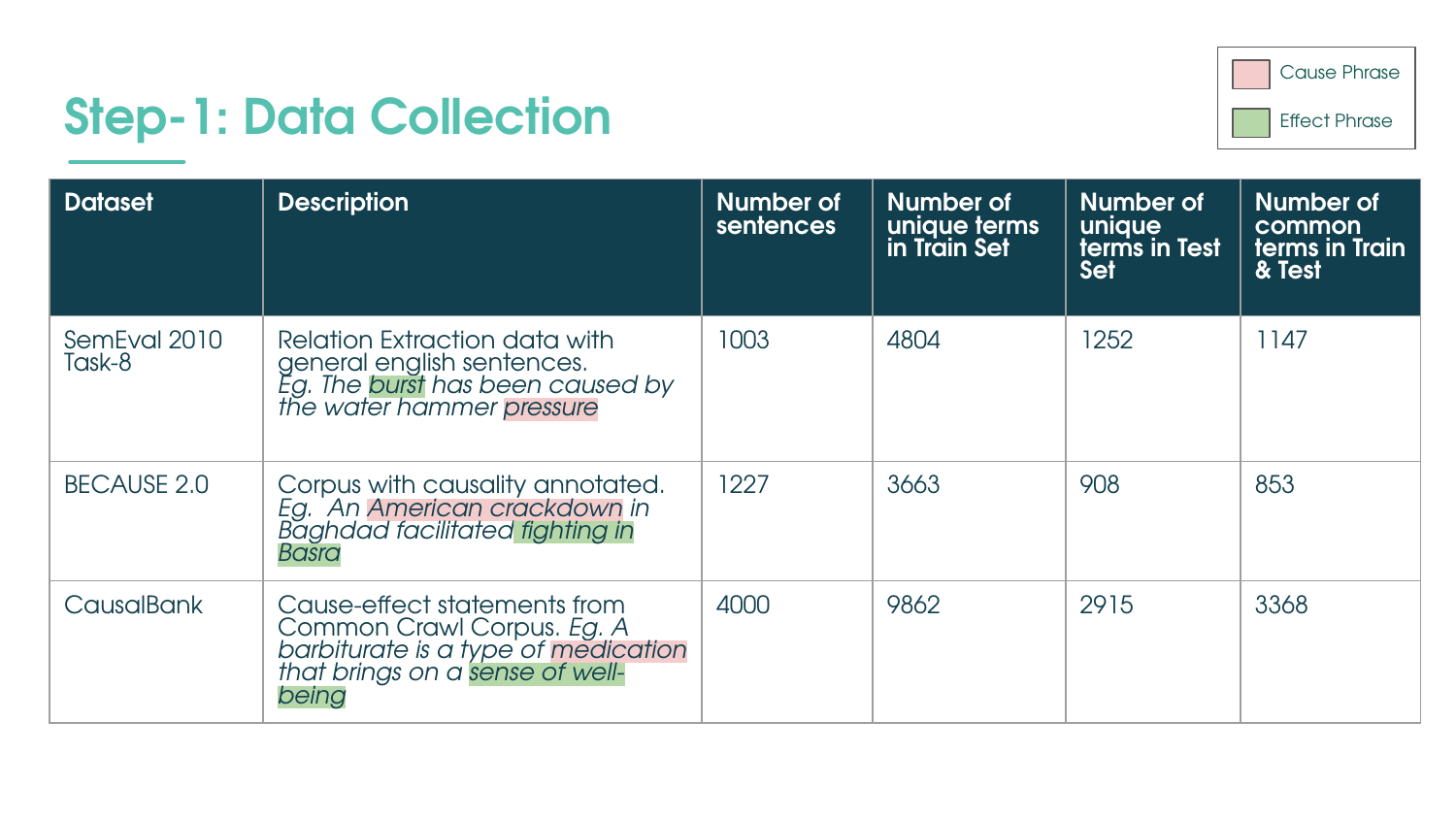

Cause Phrase

# Step-1: Data Collection
Effect Phrase

| Dataset | Description | Number of sentences | Number of unique terms in Train Set | Number of unique terms in Test Set | Number of common terms in Train & Test |
| --- | --- | --- | --- | --- | --- |
| SemEval 2010 Task-8 | Relation Extraction data with general english sentences. Eg. The burst has been caused by the water hammer pressure | 1003 | 4804 | 1252 | 1147 |
| BECAUSE 2.0 | Corpus with causality annotated. Eg. An American crackdown in Baghdad facilitated fighting in Basra | 1227 | 3663 | 908 | 853 |
| CausalBank | Cause-effect statements from Common Crawl Corpus. Eg. A barbiturate is a type of medication that brings on a sense of well-being | 4000 | 9862 | 2915 | 3368 |